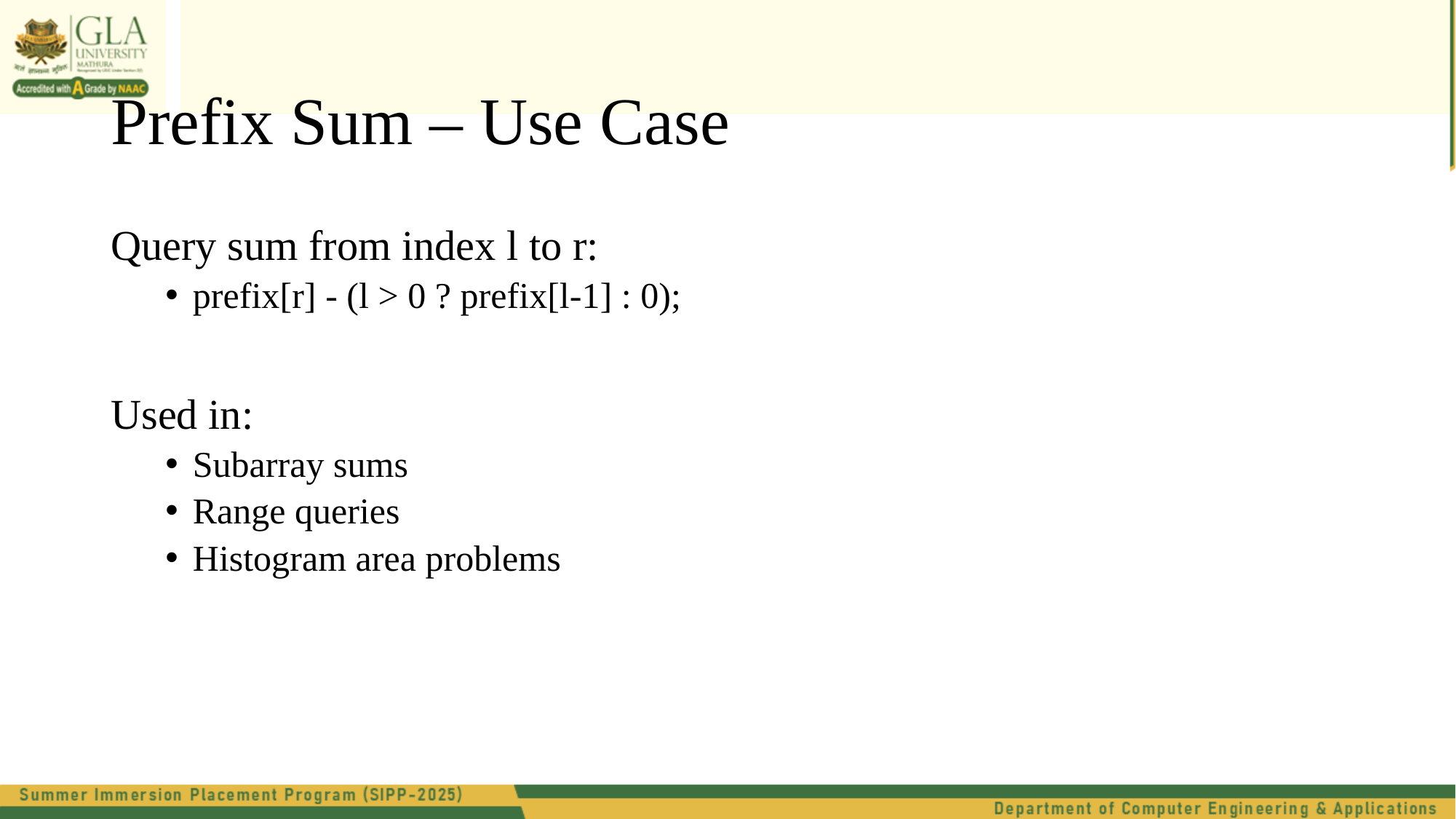

# Prefix Sum – Use Case
Query sum from index l to r:
prefix[r] - (l > 0 ? prefix[l-1] : 0);

Used in:
Subarray sums
Range queries
Histogram area problems